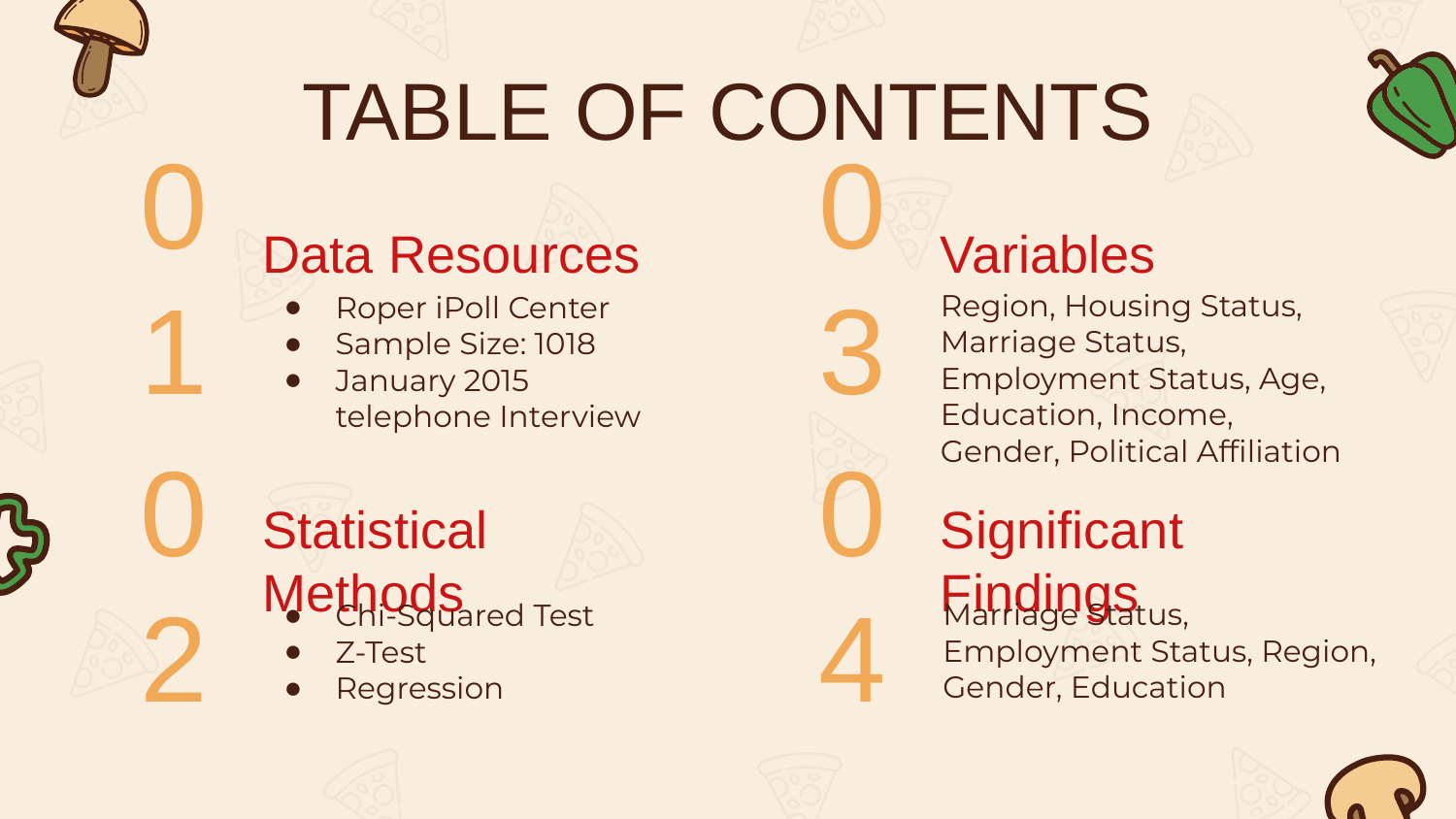

# TABLE OF CONTENTS
01
03
Data Resources
Variables
Region, Housing Status, Marriage Status, Employment Status, Age, Education, Income, Gender, Political Affiliation
Roper iPoll Center
Sample Size: 1018
January 2015 telephone Interview
02
04
Significant Findings
Statistical Methods
Marriage Status, Employment Status, Region, Gender, Education
Chi-Squared Test
Z-Test
Regression